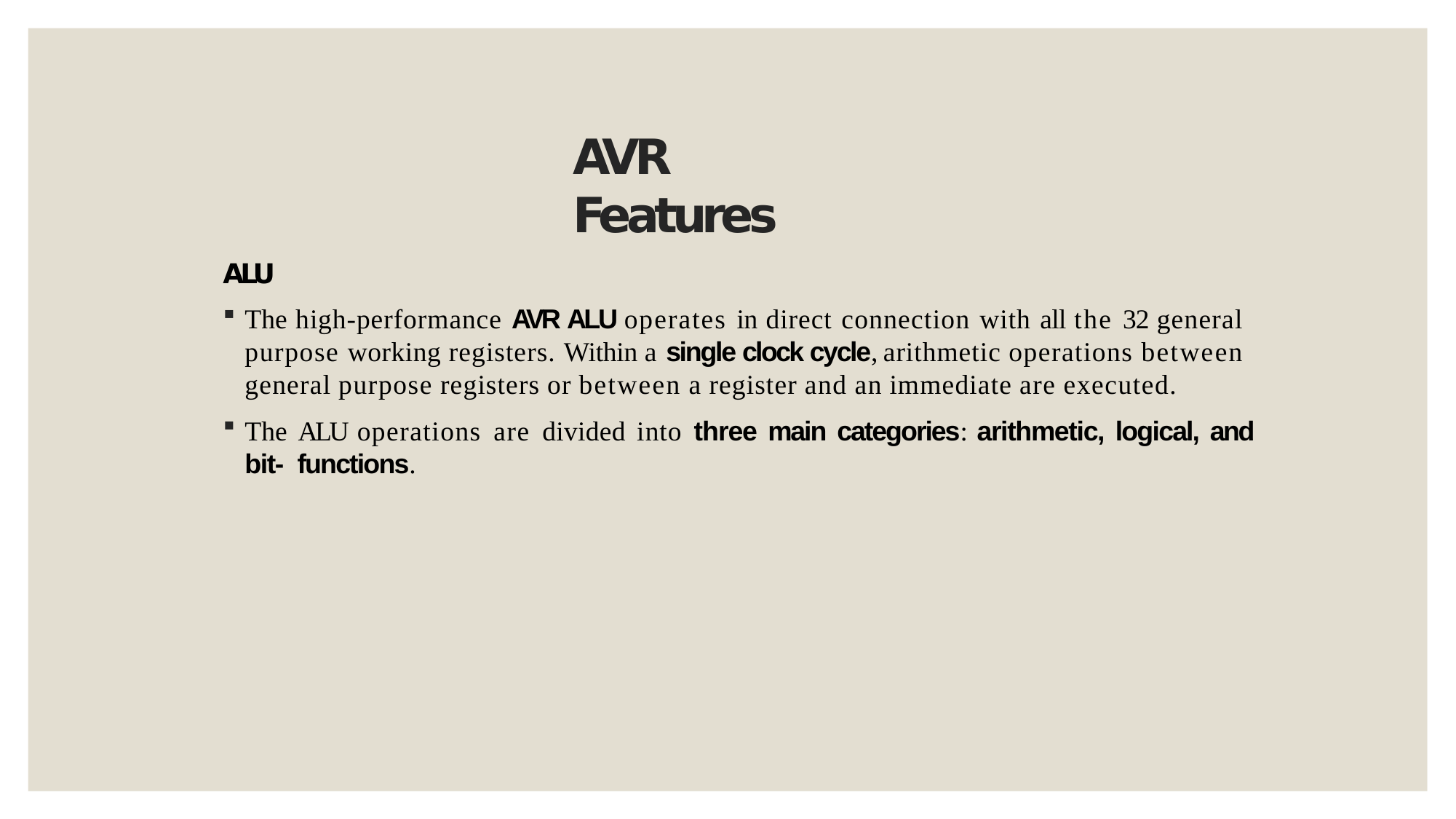

# AVR Features
ALU
The high-performance AVR ALU operates in direct connection with all the 32 general  purpose working registers. Within a single clock cycle, arithmetic operations between  general purpose registers or between a register and an immediate are executed.
The ALU operations are divided into three main categories: arithmetic, logical, and bit-  functions.